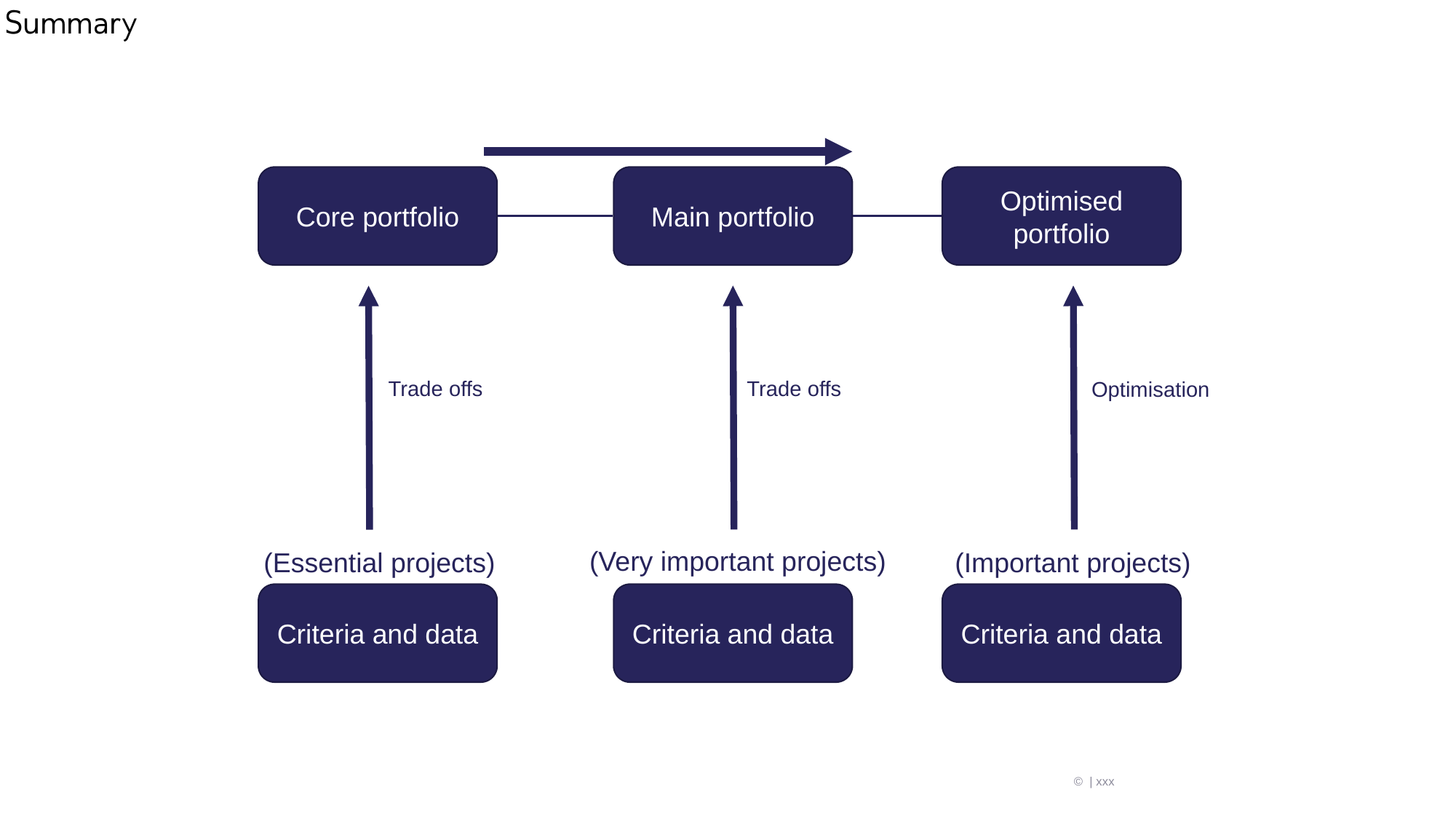

Summary

Core portfolio

Main portfolio

Optimised portfolio

Trade offs
Trade offs
Optimisation
(Very important projects)
(Essential projects)
(Important projects)

Criteria and data

Criteria and data

Criteria and data
©  | xxx